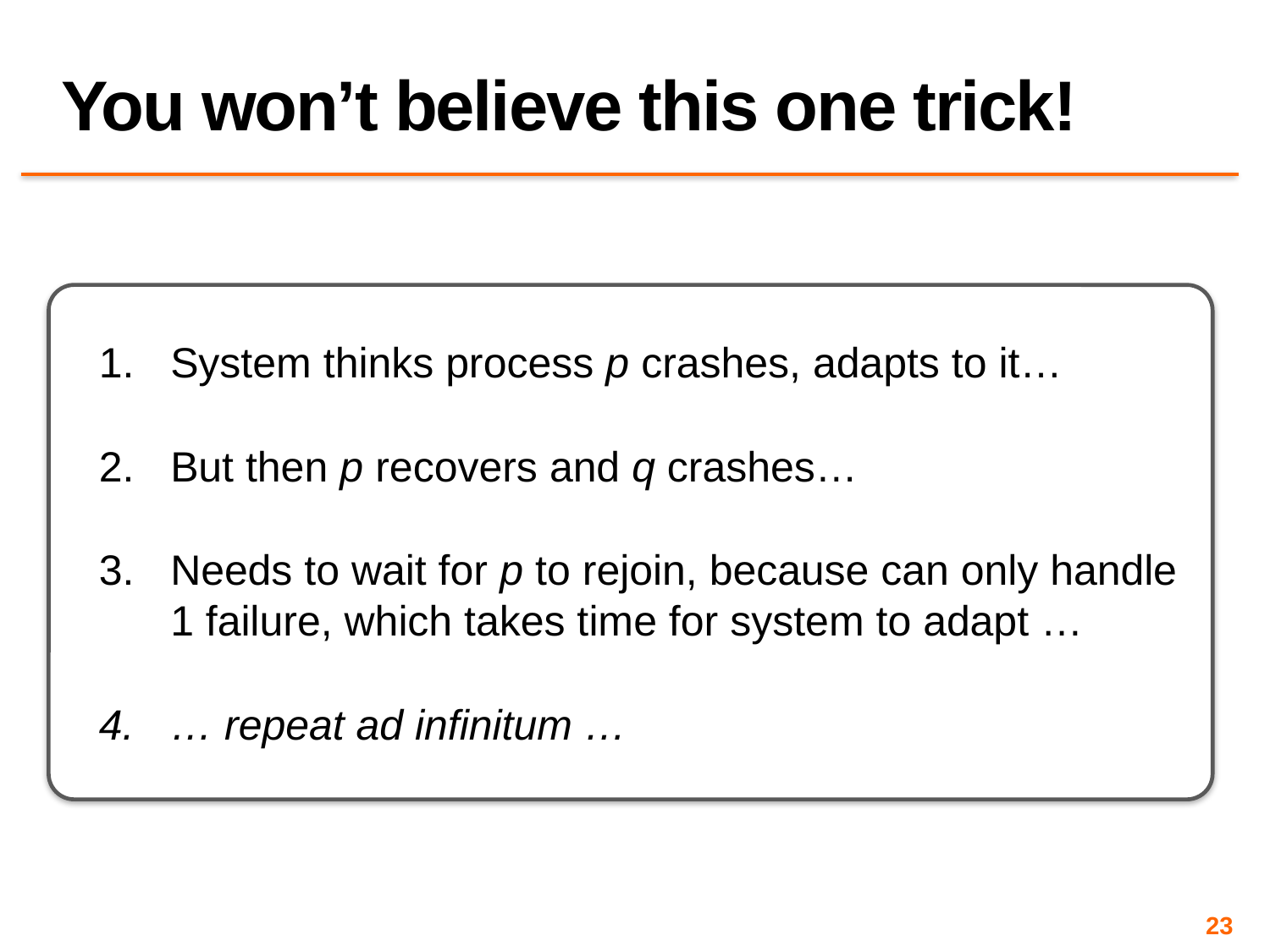

# You won’t believe this one trick!
System thinks process p crashes, adapts to it…
But then p recovers and q crashes…
Needs to wait for p to rejoin, because can only handle 1 failure, which takes time for system to adapt …
… repeat ad infinitum …
23